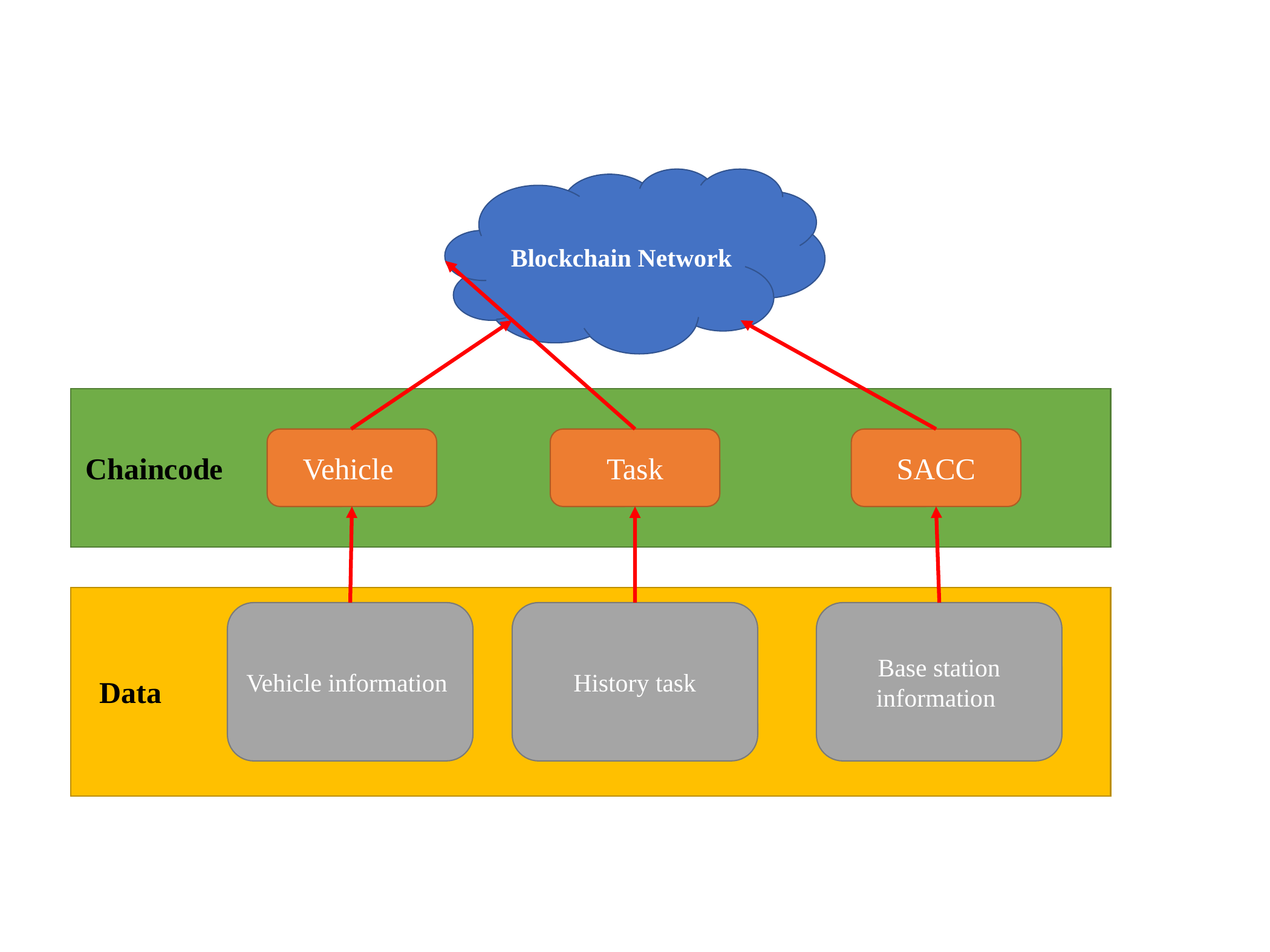

Blockchain Network

Vehicle
Task
SACC
Chaincode

Vehicle information
History task
Base station
information
Data